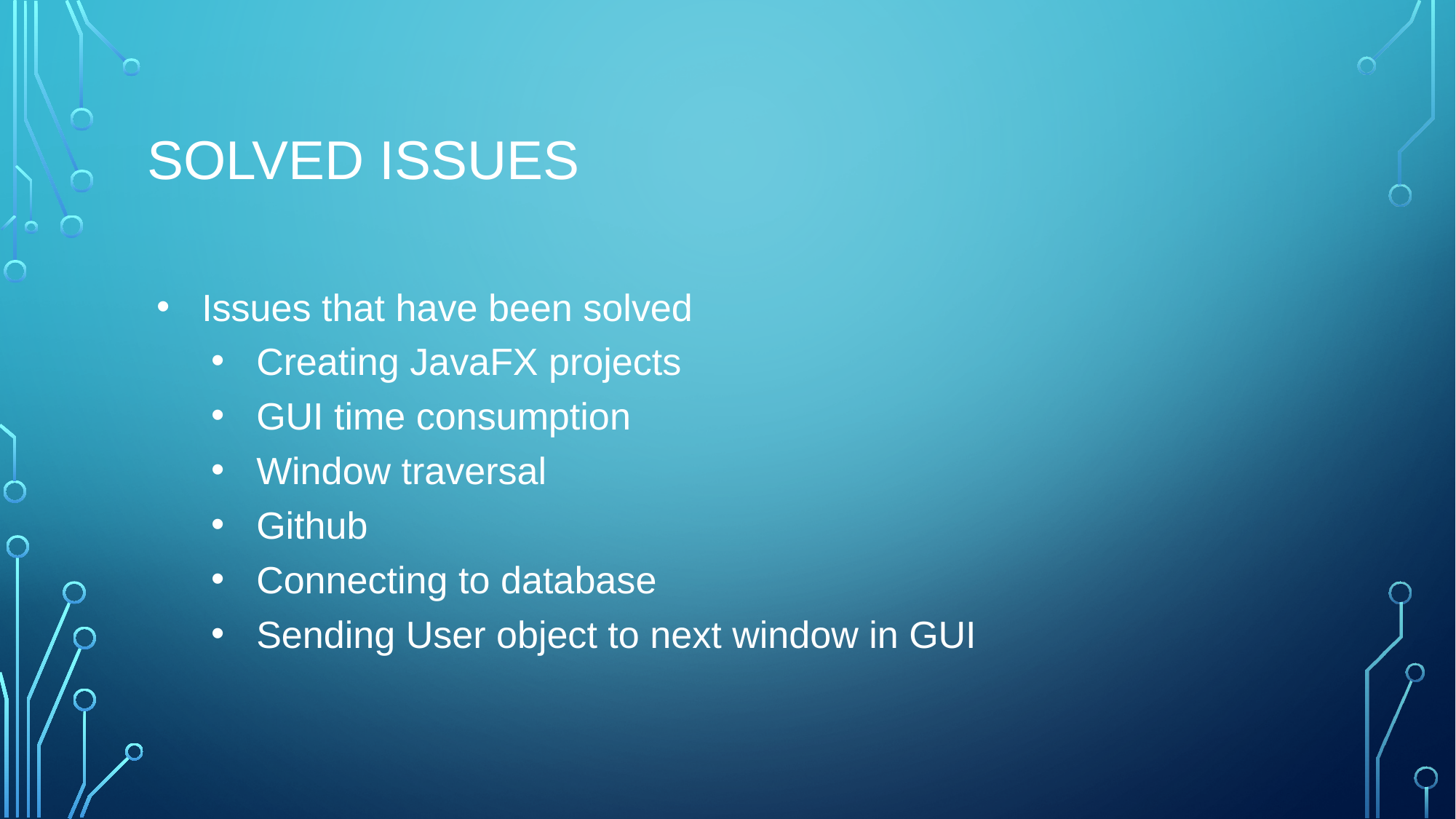

# SOLVED ISSUES
Issues that have been solved
Creating JavaFX projects
GUI time consumption
Window traversal
Github
Connecting to database
Sending User object to next window in GUI